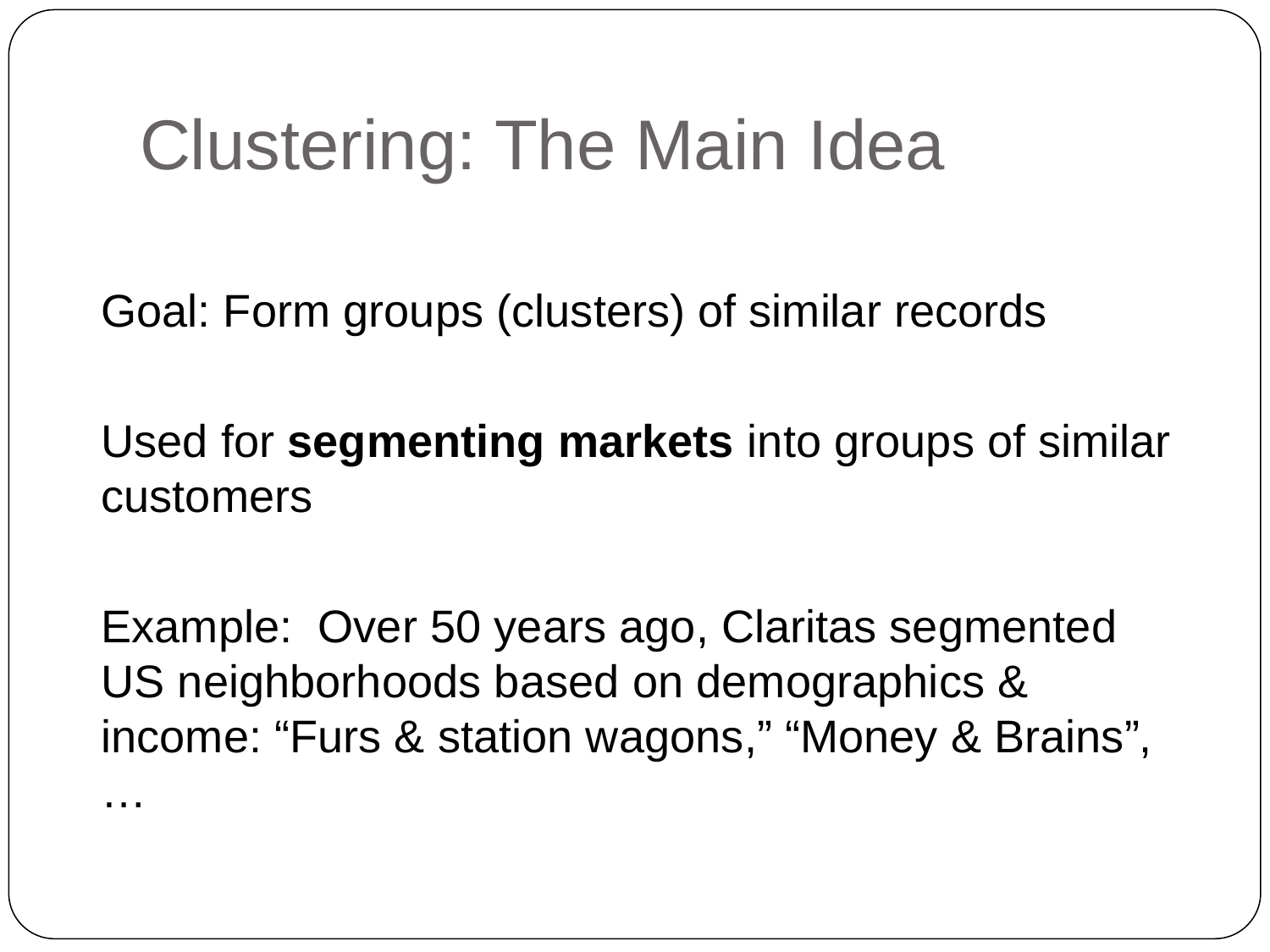

# Clustering: The Main Idea
Goal: Form groups (clusters) of similar records

Used for segmenting markets into groups of similar customers

Example:  Over 50 years ago, Claritas segmented US neighborhoods based on demographics & income: “Furs & station wagons,” “Money & Brains”, …